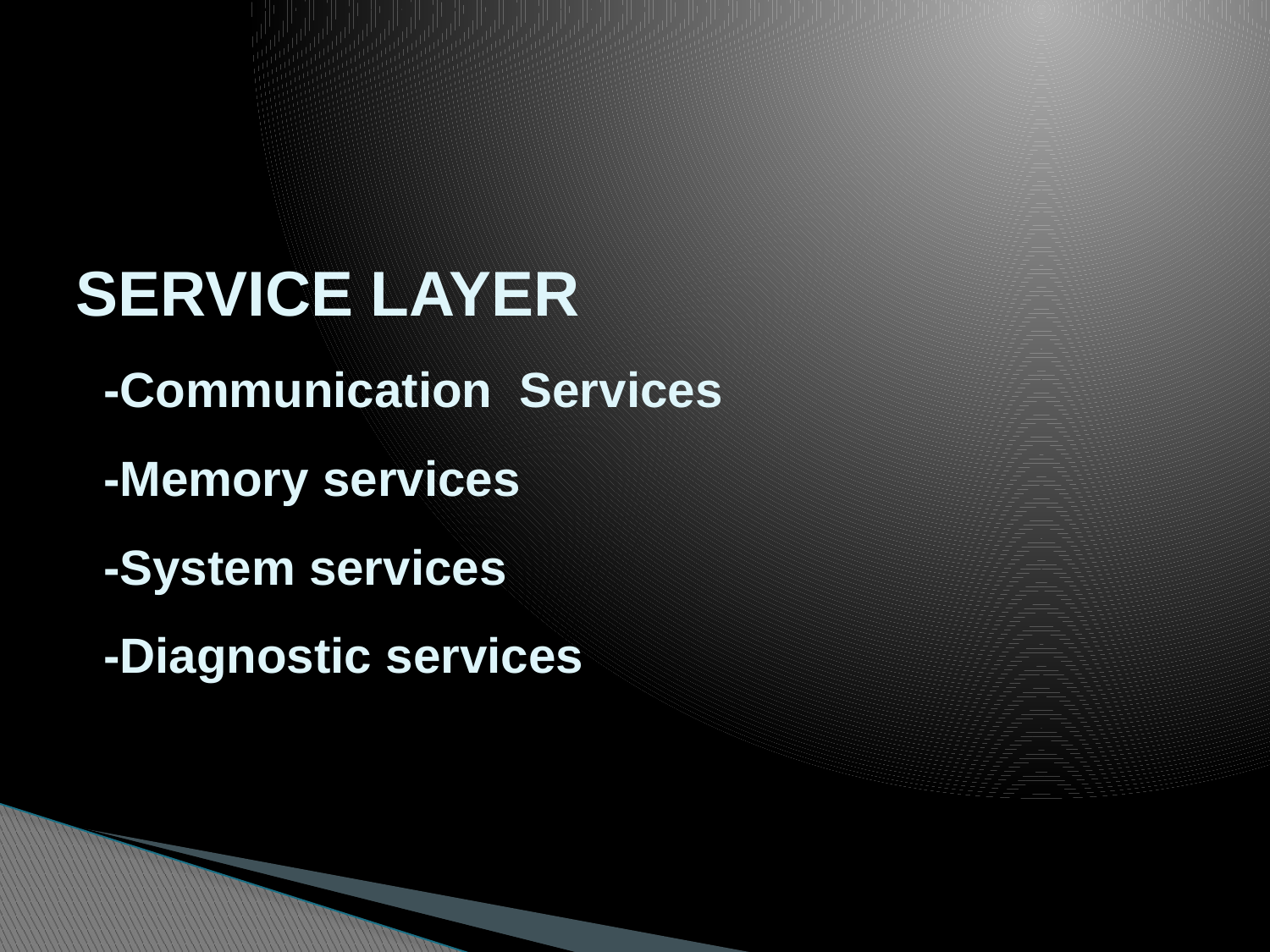

# SERVICE LAYER -Communication  Services -Memory services -System services -Diagnostic services